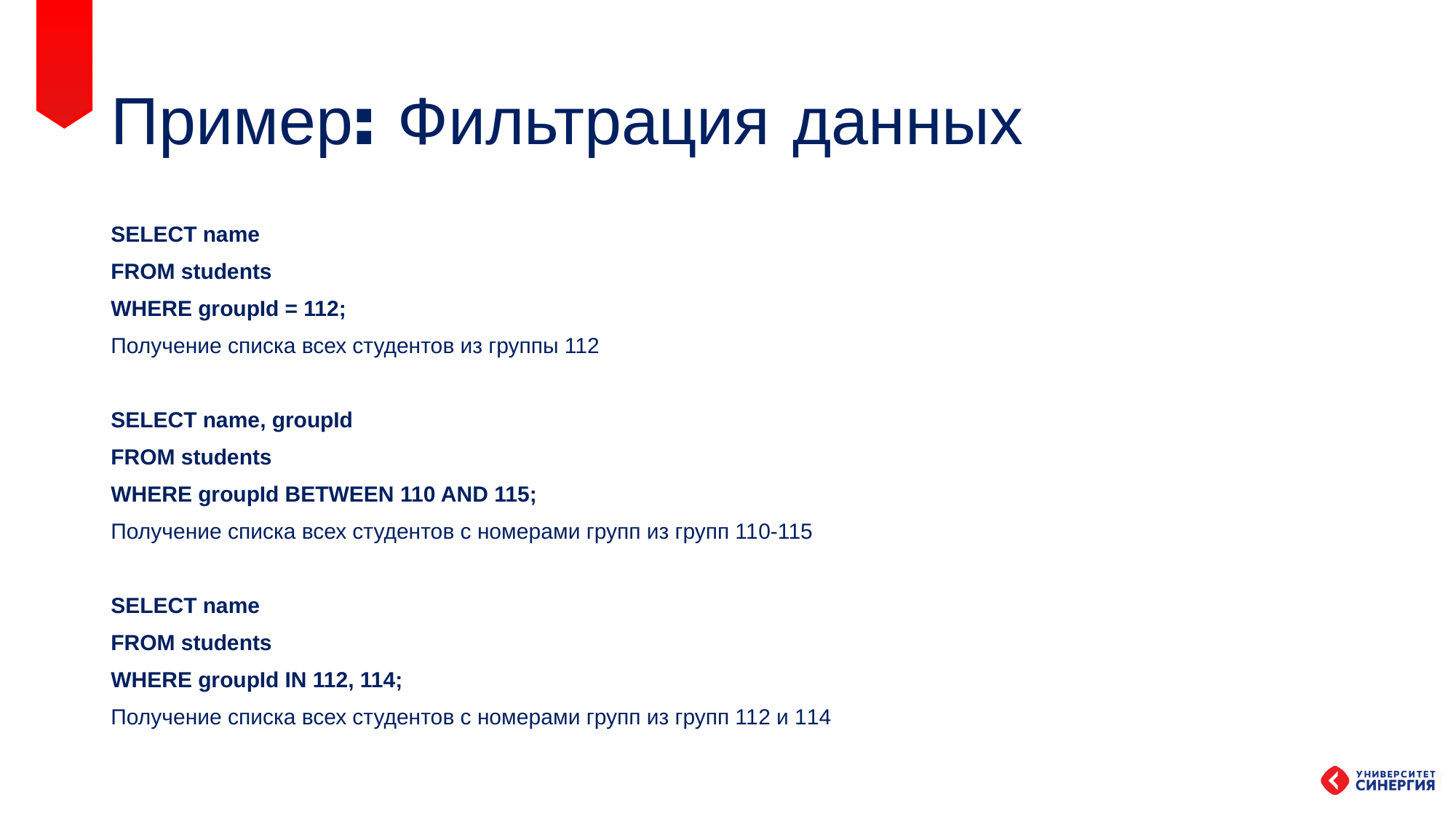

# Пример: Фильтрация данных
SELECT name
FROM students
WHERE groupId = 112;
Получение списка всех студентов из группы 112

SELECT name, groupId
FROM students
WHERE groupId BETWEEN 110 AND 115;
Получение списка всех студентов с номерами групп из групп 110-115

SELECT name
FROM students
WHERE groupId IN 112, 114;
Получение списка всех студентов с номерами групп из групп 112 и 114